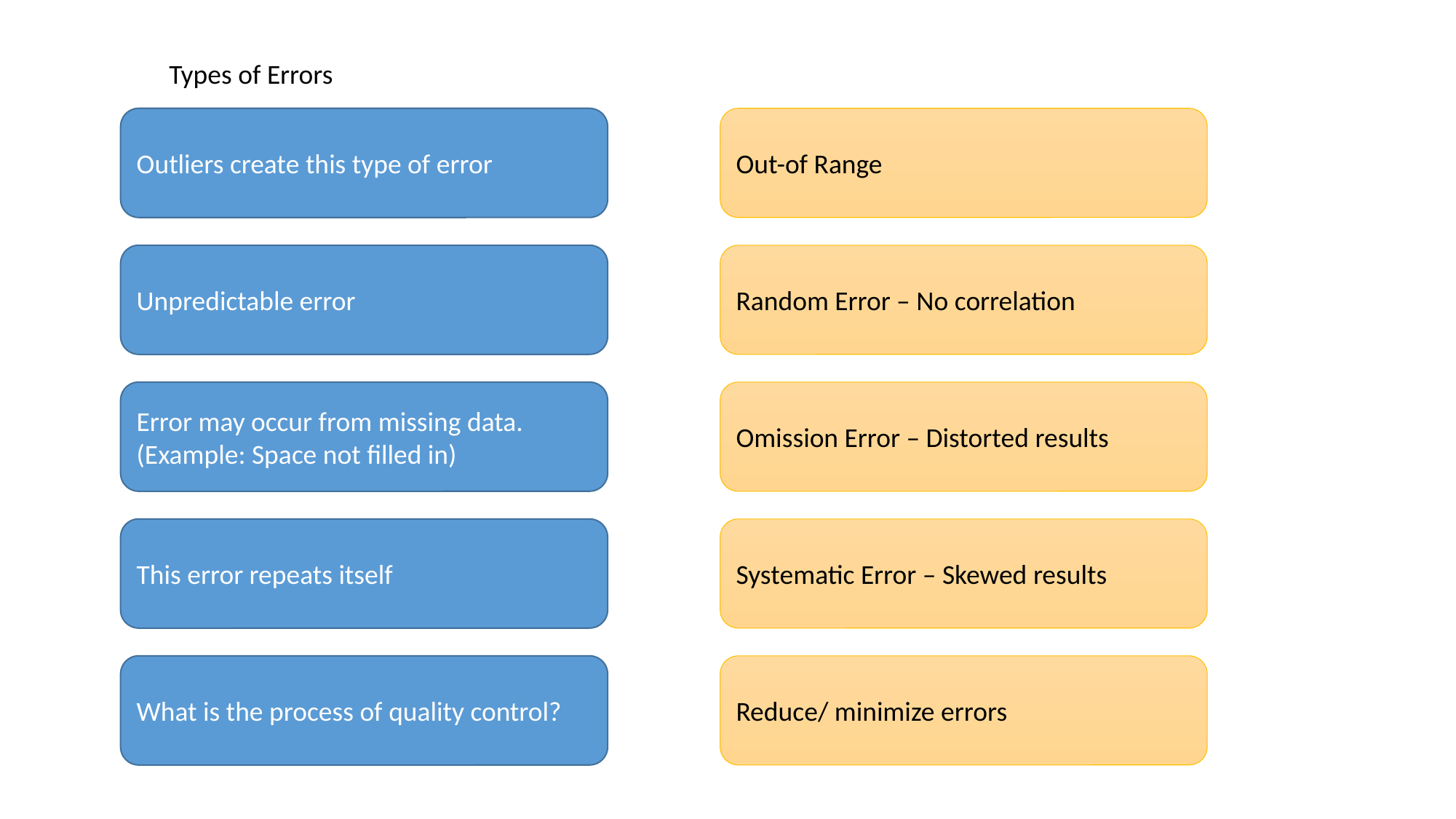

Types of Errors
Outliers create this type of error
Out-of Range
Unpredictable error
Random Error – No correlation
Error may occur from missing data.
(Example: Space not filled in)
Omission Error – Distorted results
This error repeats itself
Systematic Error – Skewed results
What is the process of quality control?
Reduce/ minimize errors